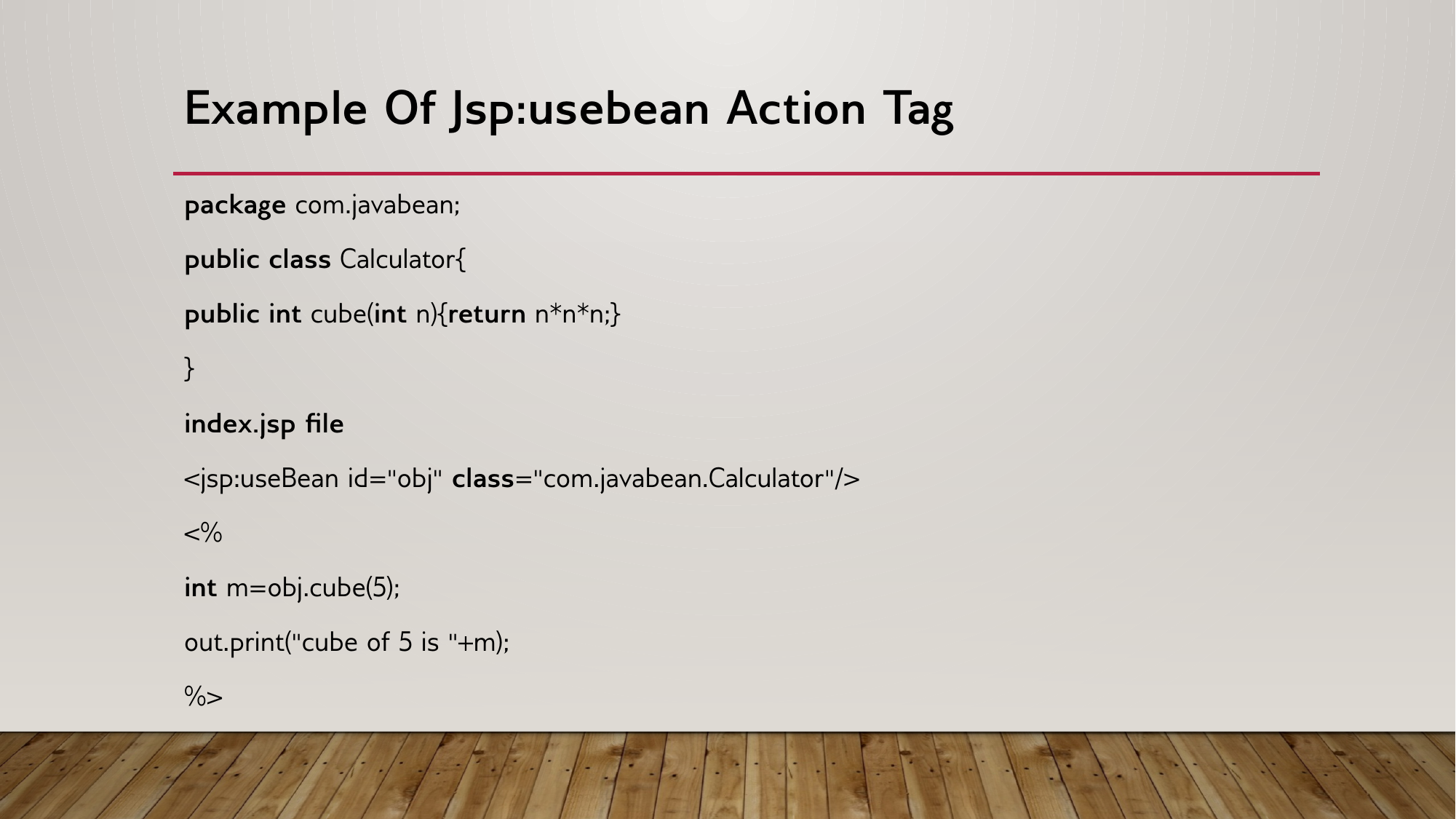

# Example Of Jsp:usebean Action Tag
package com.javabean;
public class Calculator{
public int cube(int n){return n*n*n;}
}
index.jsp file
<jsp:useBean id="obj" class="com.javabean.Calculator"/>
<%
int m=obj.cube(5);
out.print("cube of 5 is "+m);
%>